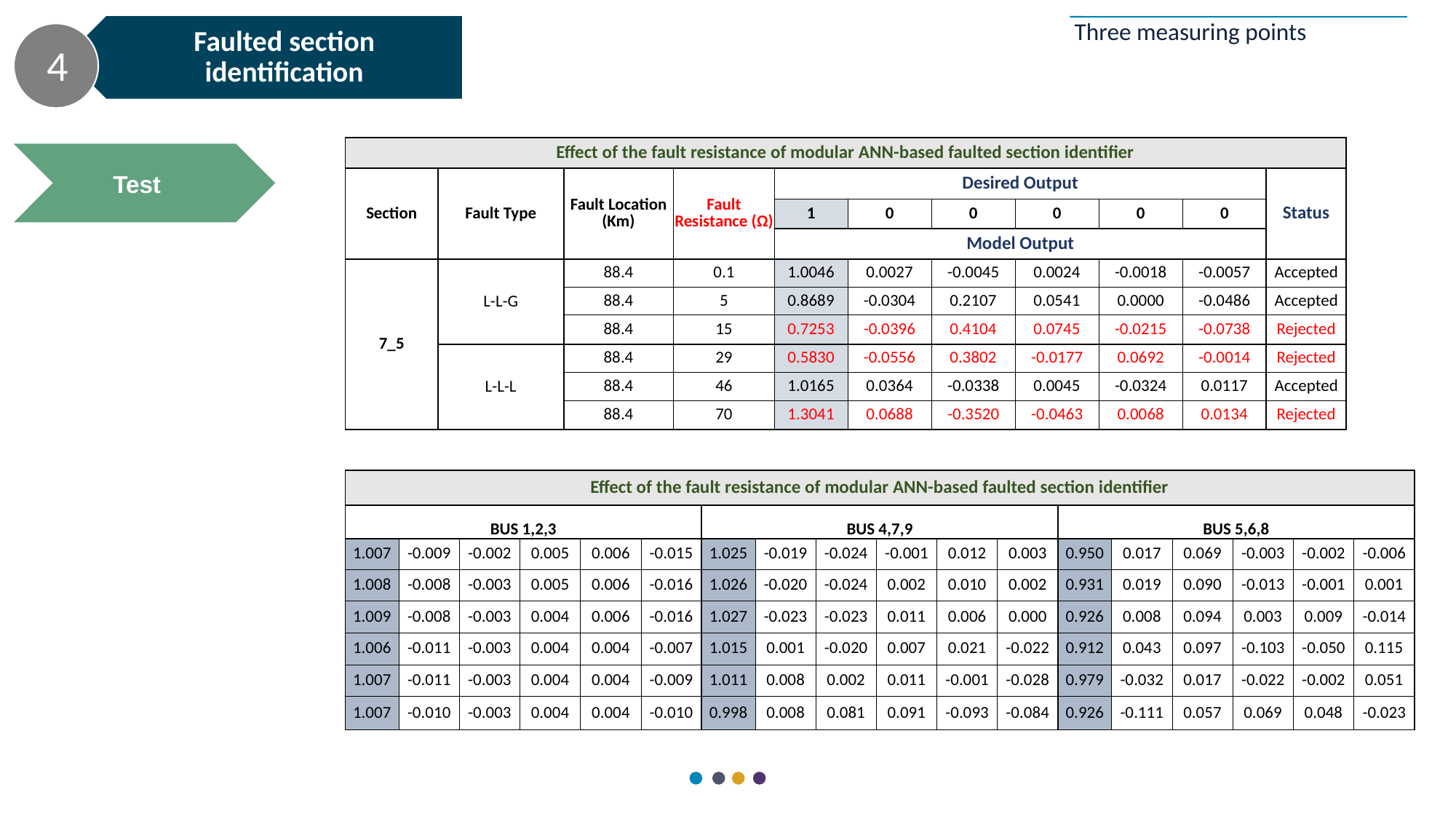

Faulted section identification

4
Three measuring points

| Effect of the fault resistance of modular ANN-based faulted section identifier |  |  |  |  |  |  |  |  |  |  |
| --- | --- | --- | --- | --- | --- | --- | --- | --- | --- | --- |
| Section | Fault Type | Fault Location (Km) | Fault Resistance (Ω) | Desired Output |  |  |  |  |  | Status |
|  |  |  |  | 1 | 0 | 0 | 0 | 0 | 0 |  |
|  |  |  |  | Model Output |  |  |  |  |  |  |
| 7\_5 | L-L-G | 88.4 | 0.1 | 1.0046 | 0.0027 | -0.0045 | 0.0024 | -0.0018 | -0.0057 | Accepted |
|  |  | 88.4 | 5 | 0.8689 | -0.0304 | 0.2107 | 0.0541 | 0.0000 | -0.0486 | Accepted |
|  |  | 88.4 | 15 | 0.7253 | -0.0396 | 0.4104 | 0.0745 | -0.0215 | -0.0738 | Rejected |
|  | L-L-L | 88.4 | 29 | 0.5830 | -0.0556 | 0.3802 | -0.0177 | 0.0692 | -0.0014 | Rejected |
|  |  | 88.4 | 46 | 1.0165 | 0.0364 | -0.0338 | 0.0045 | -0.0324 | 0.0117 | Accepted |
|  |  | 88.4 | 70 | 1.3041 | 0.0688 | -0.3520 | -0.0463 | 0.0068 | 0.0134 | Rejected |

Test
Training
| Effect of the fault resistance of modular ANN-based faulted section identifier |  |  |  |  |  |  |  |  |  |  |  |  |  |  |  |  |  |
| --- | --- | --- | --- | --- | --- | --- | --- | --- | --- | --- | --- | --- | --- | --- | --- | --- | --- |
| BUS 1,2,3 |  |  |  |  |  | BUS 4,7,9 |  |  |  |  |  | BUS 5,6,8 |  |  |  |  |  |
| 1.007 | -0.009 | -0.002 | 0.005 | 0.006 | -0.015 | 1.025 | -0.019 | -0.024 | -0.001 | 0.012 | 0.003 | 0.950 | 0.017 | 0.069 | -0.003 | -0.002 | -0.006 |
| 1.008 | -0.008 | -0.003 | 0.005 | 0.006 | -0.016 | 1.026 | -0.020 | -0.024 | 0.002 | 0.010 | 0.002 | 0.931 | 0.019 | 0.090 | -0.013 | -0.001 | 0.001 |
| 1.009 | -0.008 | -0.003 | 0.004 | 0.006 | -0.016 | 1.027 | -0.023 | -0.023 | 0.011 | 0.006 | 0.000 | 0.926 | 0.008 | 0.094 | 0.003 | 0.009 | -0.014 |
| 1.006 | -0.011 | -0.003 | 0.004 | 0.004 | -0.007 | 1.015 | 0.001 | -0.020 | 0.007 | 0.021 | -0.022 | 0.912 | 0.043 | 0.097 | -0.103 | -0.050 | 0.115 |
| 1.007 | -0.011 | -0.003 | 0.004 | 0.004 | -0.009 | 1.011 | 0.008 | 0.002 | 0.011 | -0.001 | -0.028 | 0.979 | -0.032 | 0.017 | -0.022 | -0.002 | 0.051 |
| 1.007 | -0.010 | -0.003 | 0.004 | 0.004 | -0.010 | 0.998 | 0.008 | 0.081 | 0.091 | -0.093 | -0.084 | 0.926 | -0.111 | 0.057 | 0.069 | 0.048 | -0.023 |